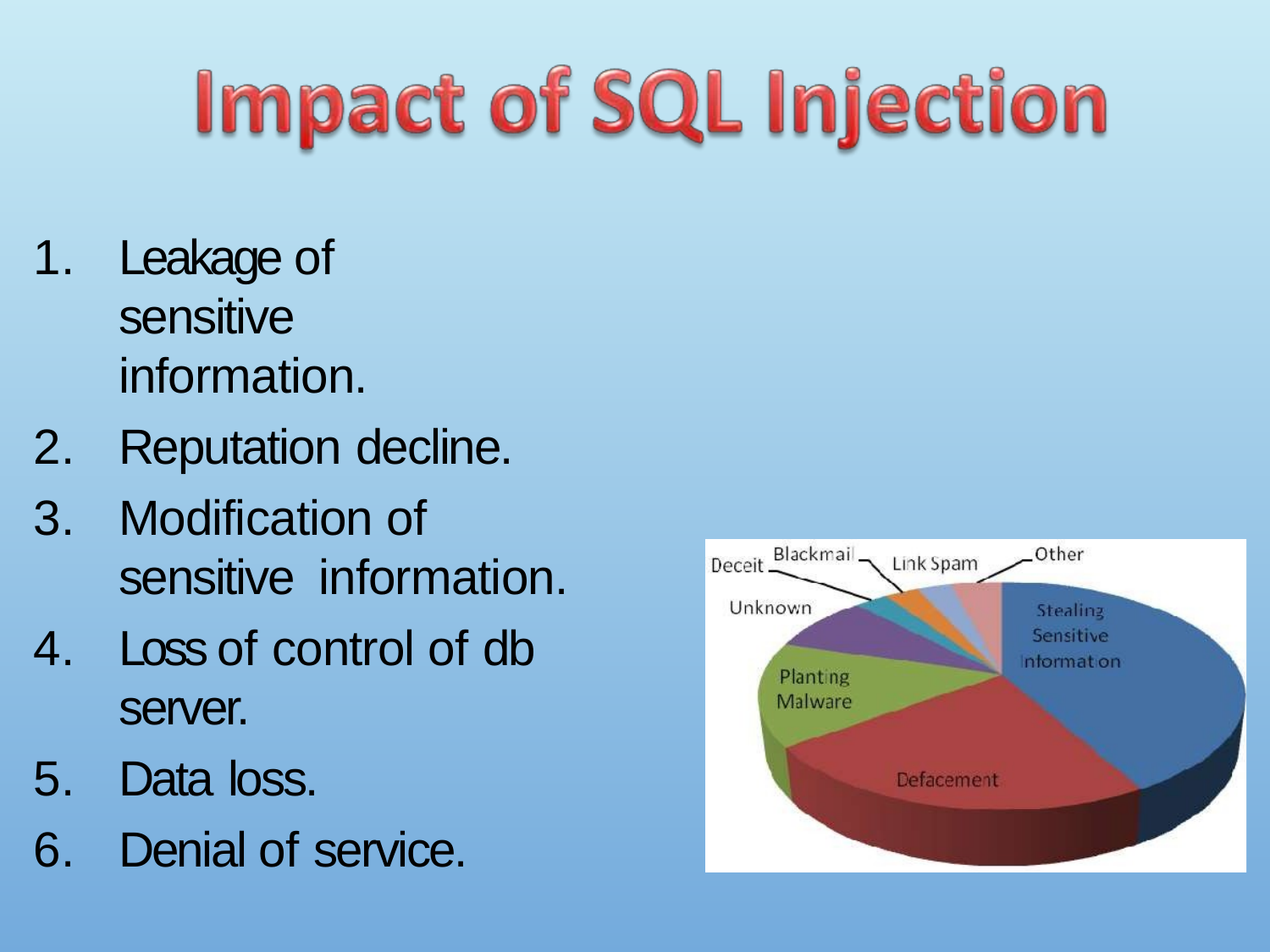

Leakage of sensitive  information.
Reputation decline.
Modification of sensitive  information.
Loss of control of db server.
Data loss.
Denial of service.